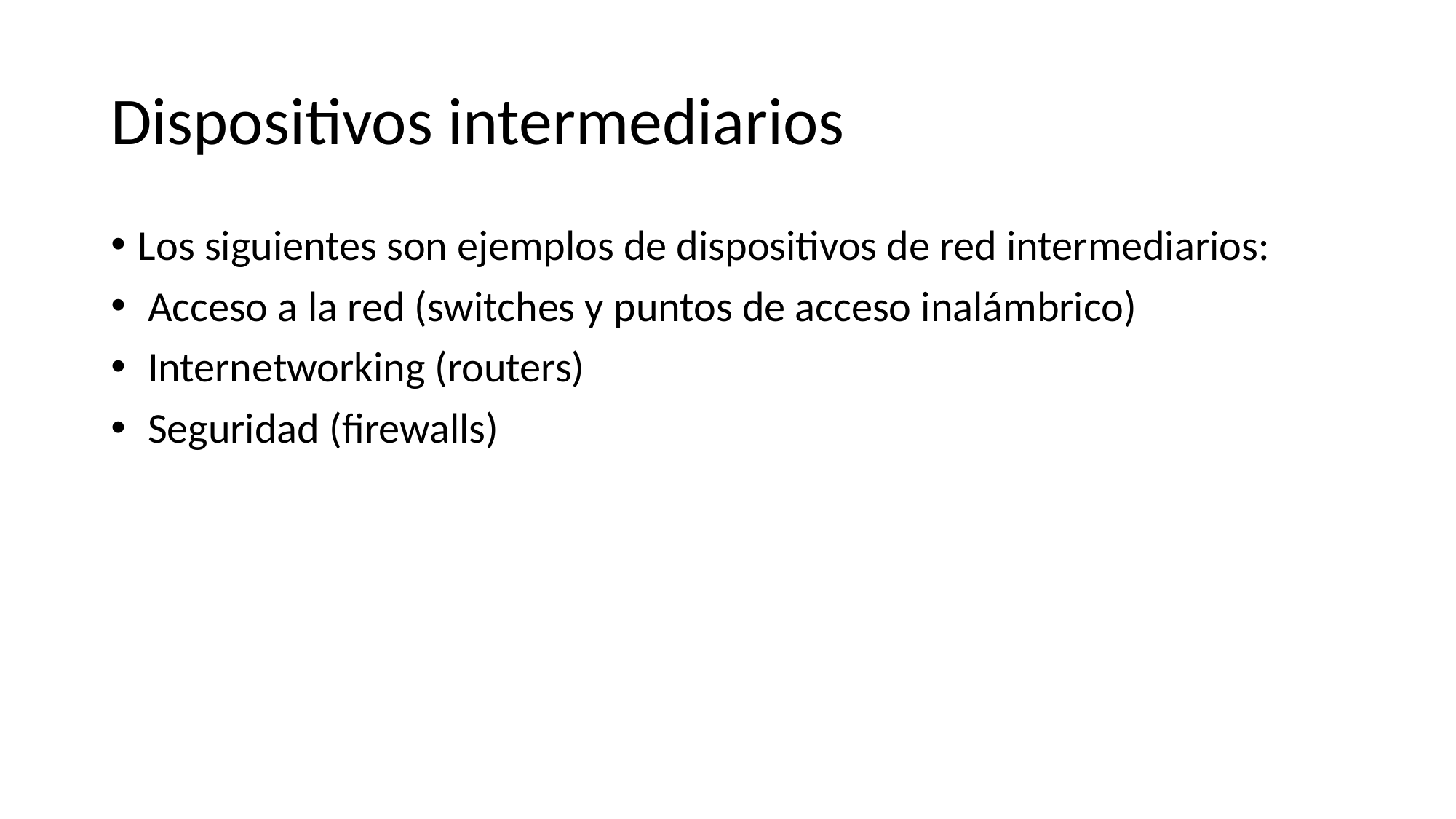

# Dispositivos intermediarios
Los siguientes son ejemplos de dispositivos de red intermediarios:
 Acceso a la red (switches y puntos de acceso inalámbrico)
 Internetworking (routers)
 Seguridad (firewalls)